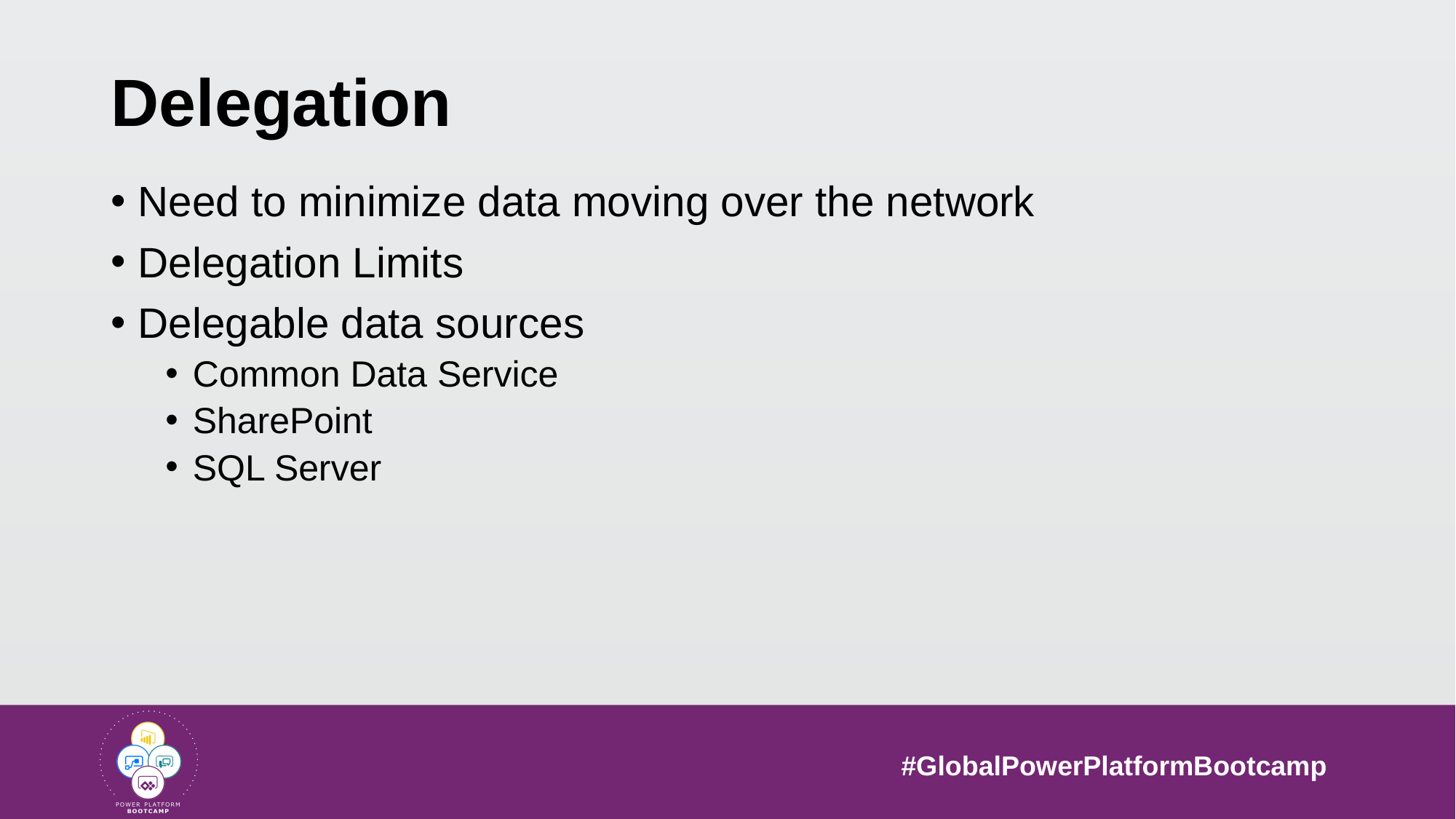

# Delegation
Need to minimize data moving over the network
Delegation Limits
Delegable data sources
Common Data Service
SharePoint
SQL Server